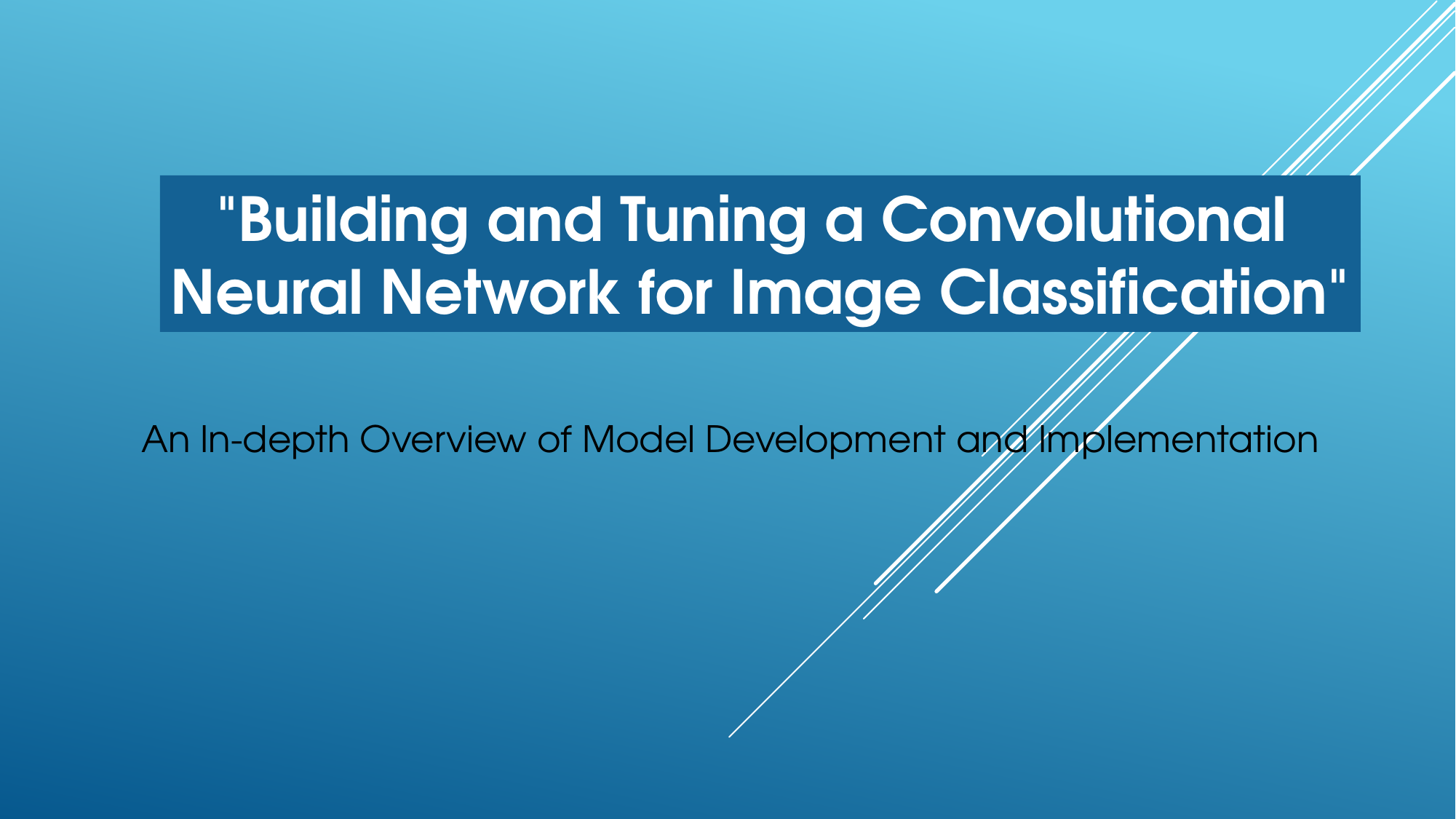

"Building and Tuning a Convolutional
Neural Network for Image Classification"
An In-depth Overview of Model Development and Implementation